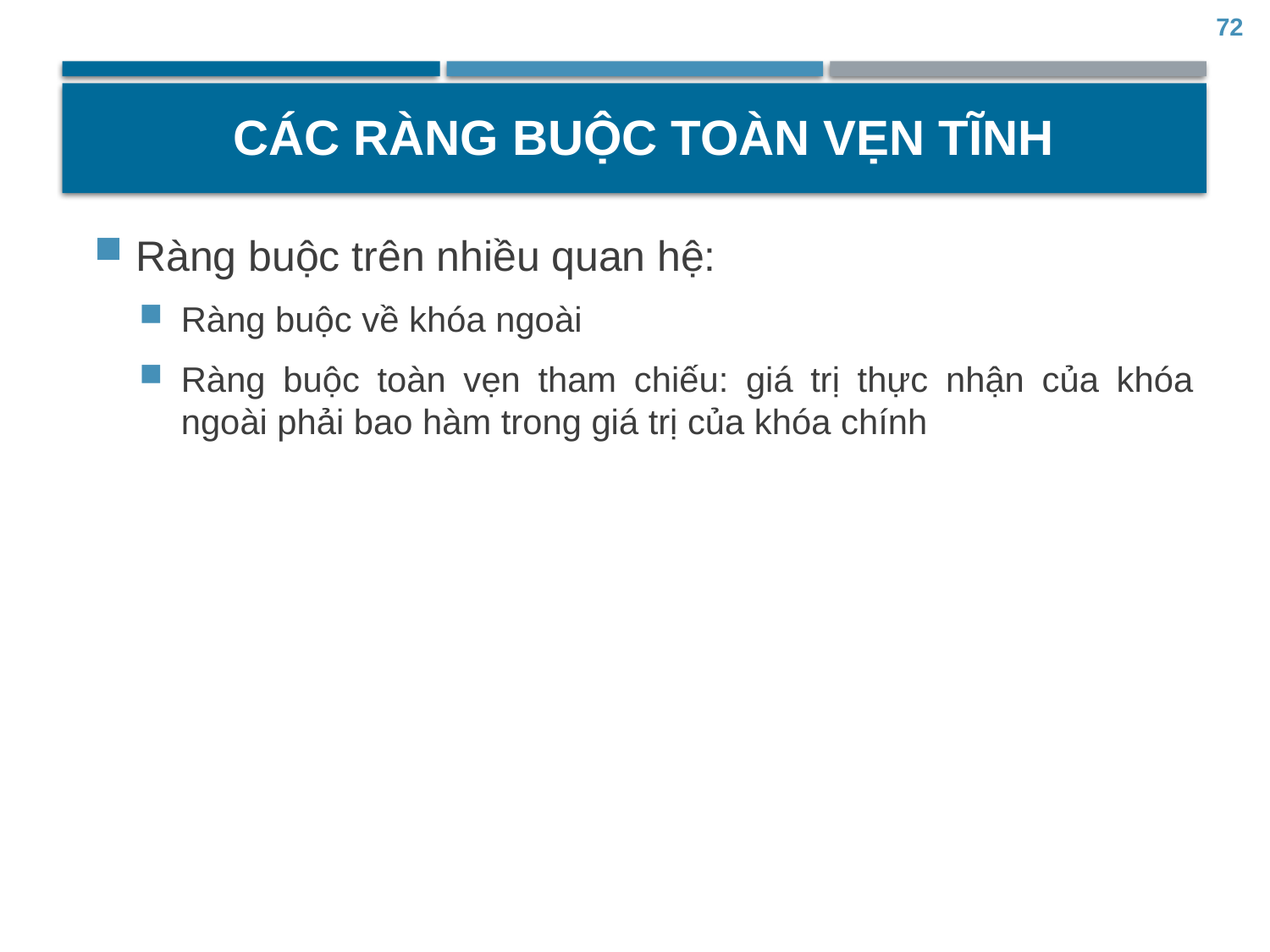

72
# Các ràng buộc toàn vẹn tĩnh
Ràng buộc trên nhiều quan hệ:
Ràng buộc về khóa ngoài
Ràng buộc toàn vẹn tham chiếu: giá trị thực nhận của khóa ngoài phải bao hàm trong giá trị của khóa chính